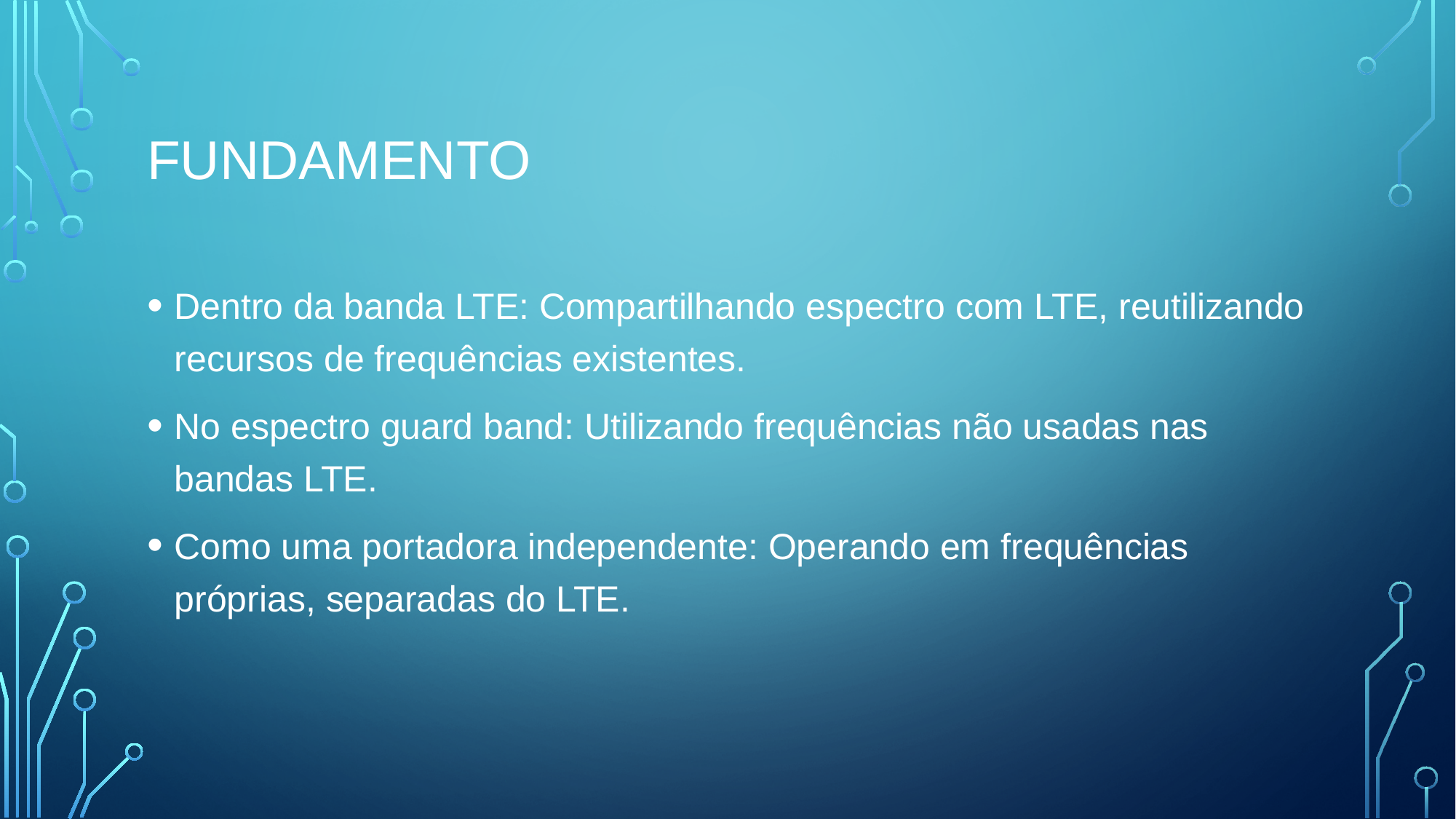

# fundamento
Dentro da banda LTE: Compartilhando espectro com LTE, reutilizando recursos de frequências existentes.
No espectro guard band: Utilizando frequências não usadas nas bandas LTE.
Como uma portadora independente: Operando em frequências próprias, separadas do LTE.